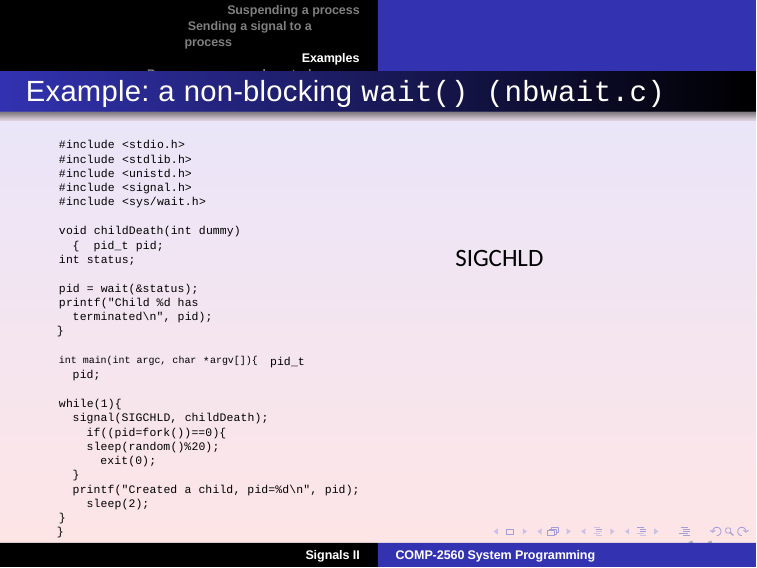

Suspending a process  Sending a signal to a process
Examples  Process groups and control terminal

Example: a non-blocking wait() (nbwait.c)

#include <stdio.h>
#include <stdlib.h>
#include <unistd.h>
#include <signal.h>
#include <sys/wait.h>

void childDeath(int dummy){  pid_t pid;
int status;

pid = wait(&status);
printf("Child %d has terminated\n", pid);
}

int main(int argc, char *argv[]){  pid_t pid;

while(1){
signal(SIGCHLD, childDeath);  if((pid=fork())==0){
sleep(random()%20);  exit(0);
}
printf("Created a child, pid=%d\n", pid);  sleep(2);
}
}
SIGCHLD
11

COMP-2560 System Programming
Signals II